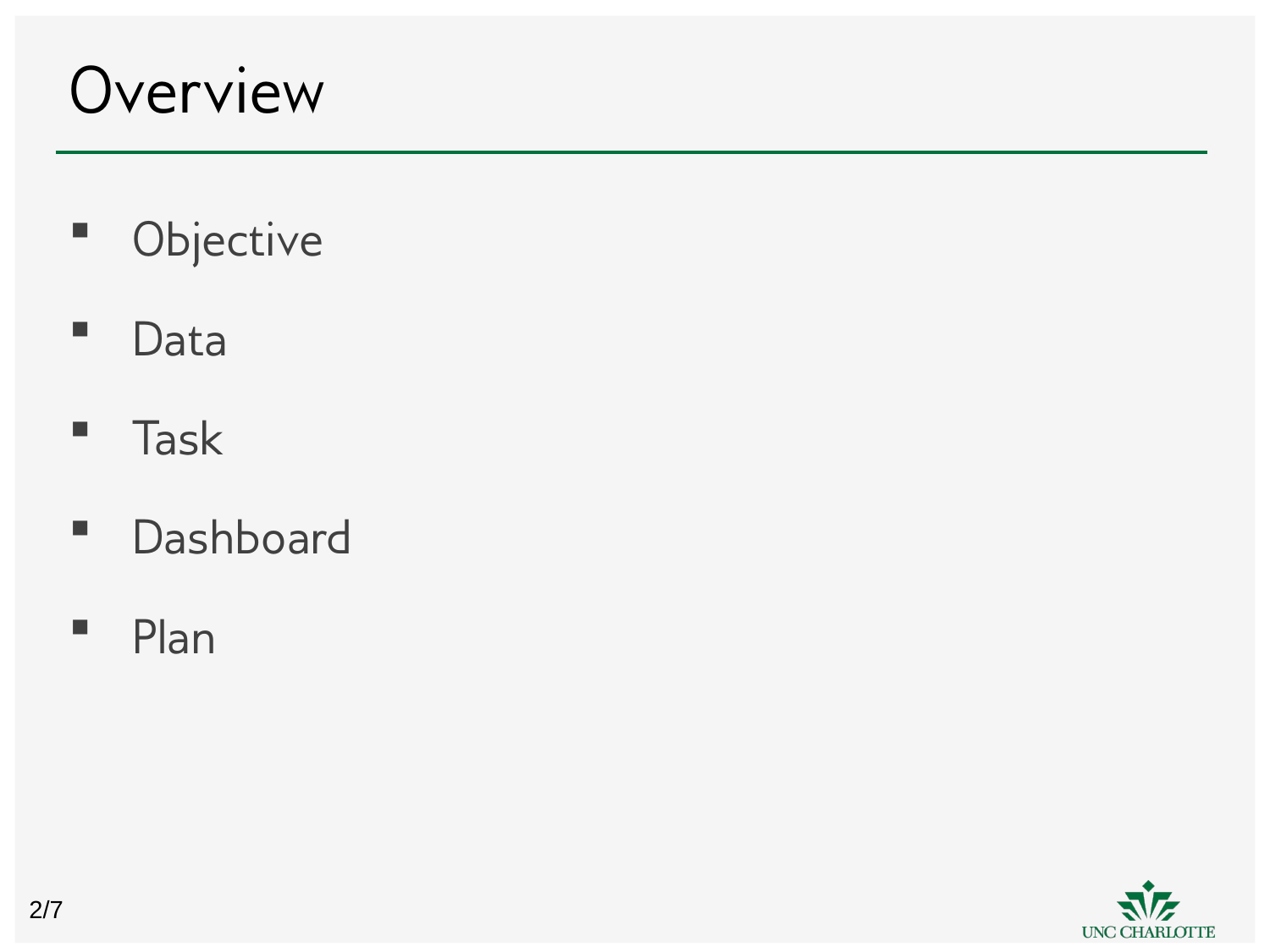

# Overview
Objective
Data
Task
Dashboard
Plan